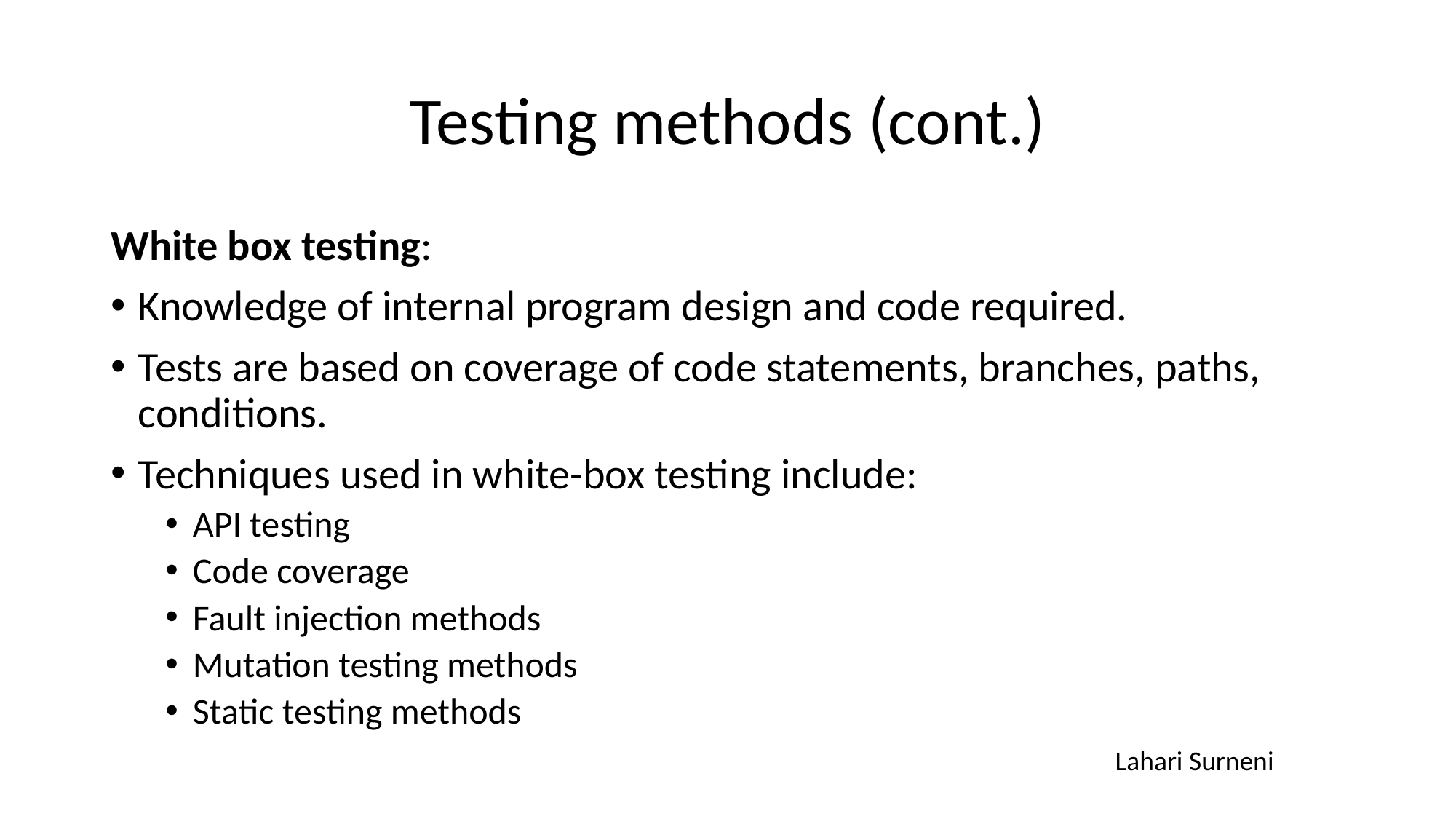

# Testing methods (cont.)
White box testing:
Knowledge of internal program design and code required.
Tests are based on coverage of code statements, branches, paths, conditions.
Techniques used in white-box testing include:
API testing
Code coverage
Fault injection methods
Mutation testing methods
Static testing methods

Lahari Surneni